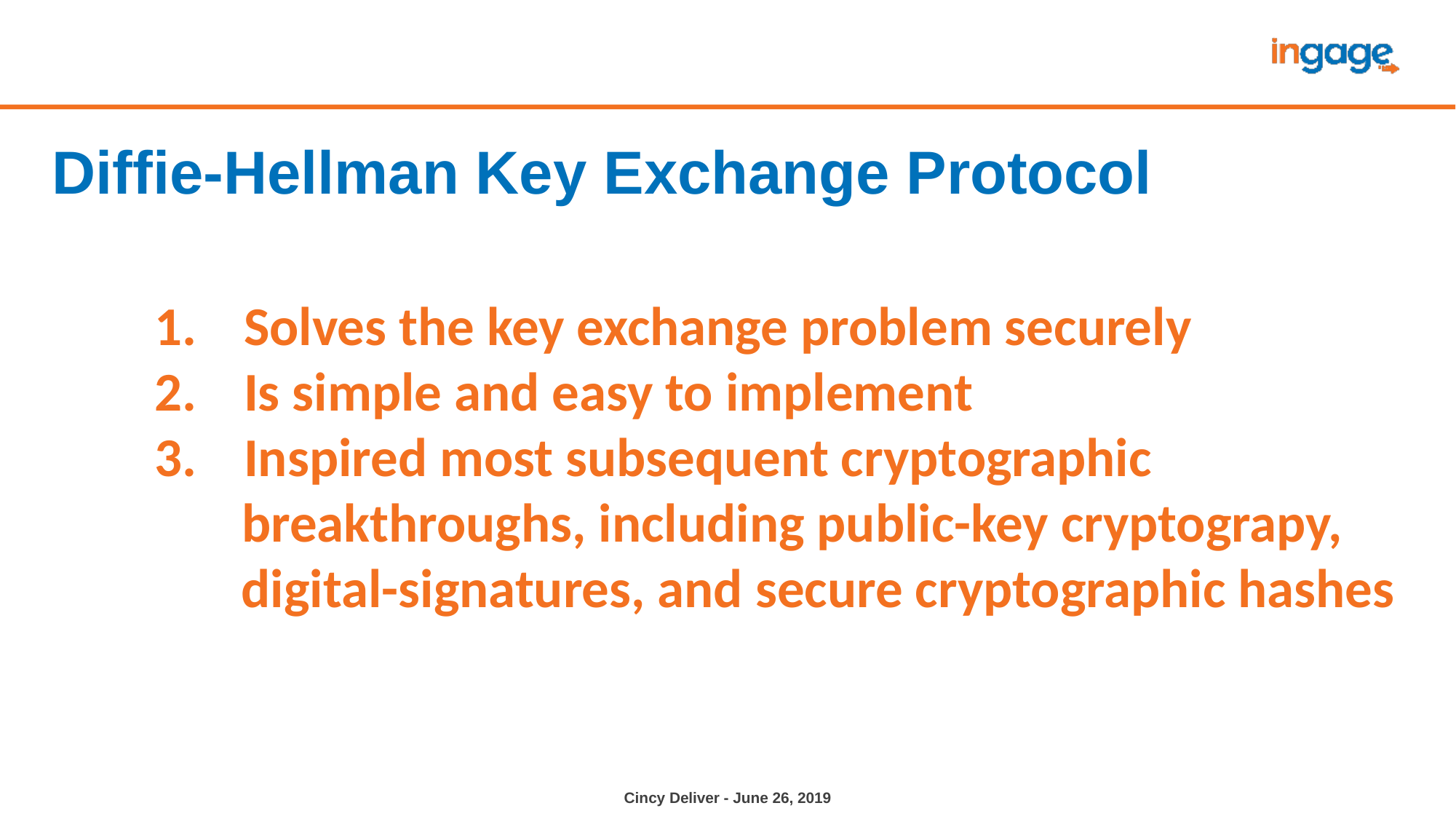

Diffie-Hellman Key Exchange Protocol
Solves the key exchange problem securely
Is simple and easy to implement
Inspired most subsequent cryptographic
       breakthroughs, including public-key cryptograpy,
       digital-signatures, and secure cryptographic hashes
Cincy Deliver - June 26, 2019